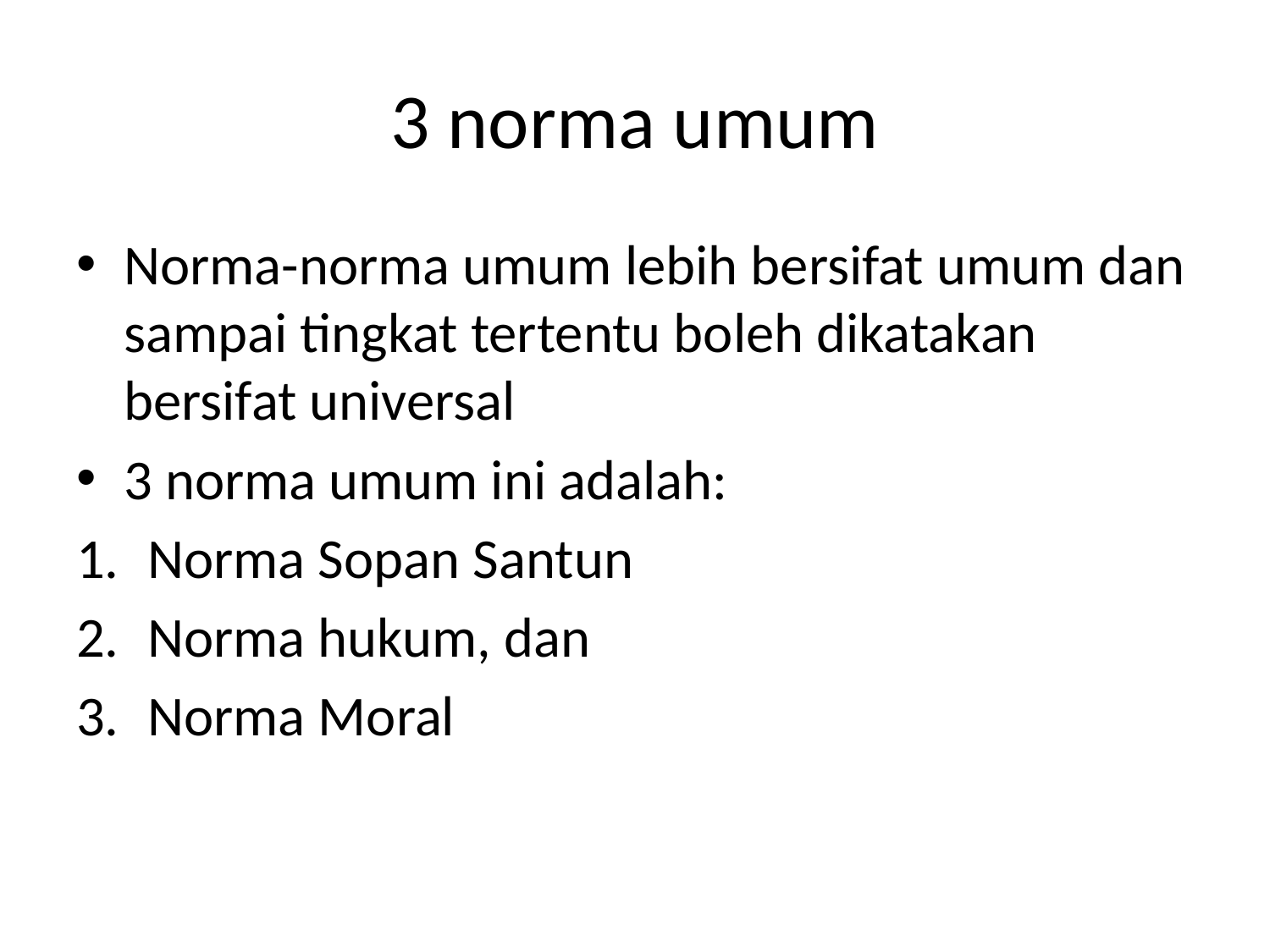

# 3 norma umum
Norma-norma umum lebih bersifat umum dan sampai tingkat tertentu boleh dikatakan bersifat universal
3 norma umum ini adalah:
Norma Sopan Santun
Norma hukum, dan
Norma Moral